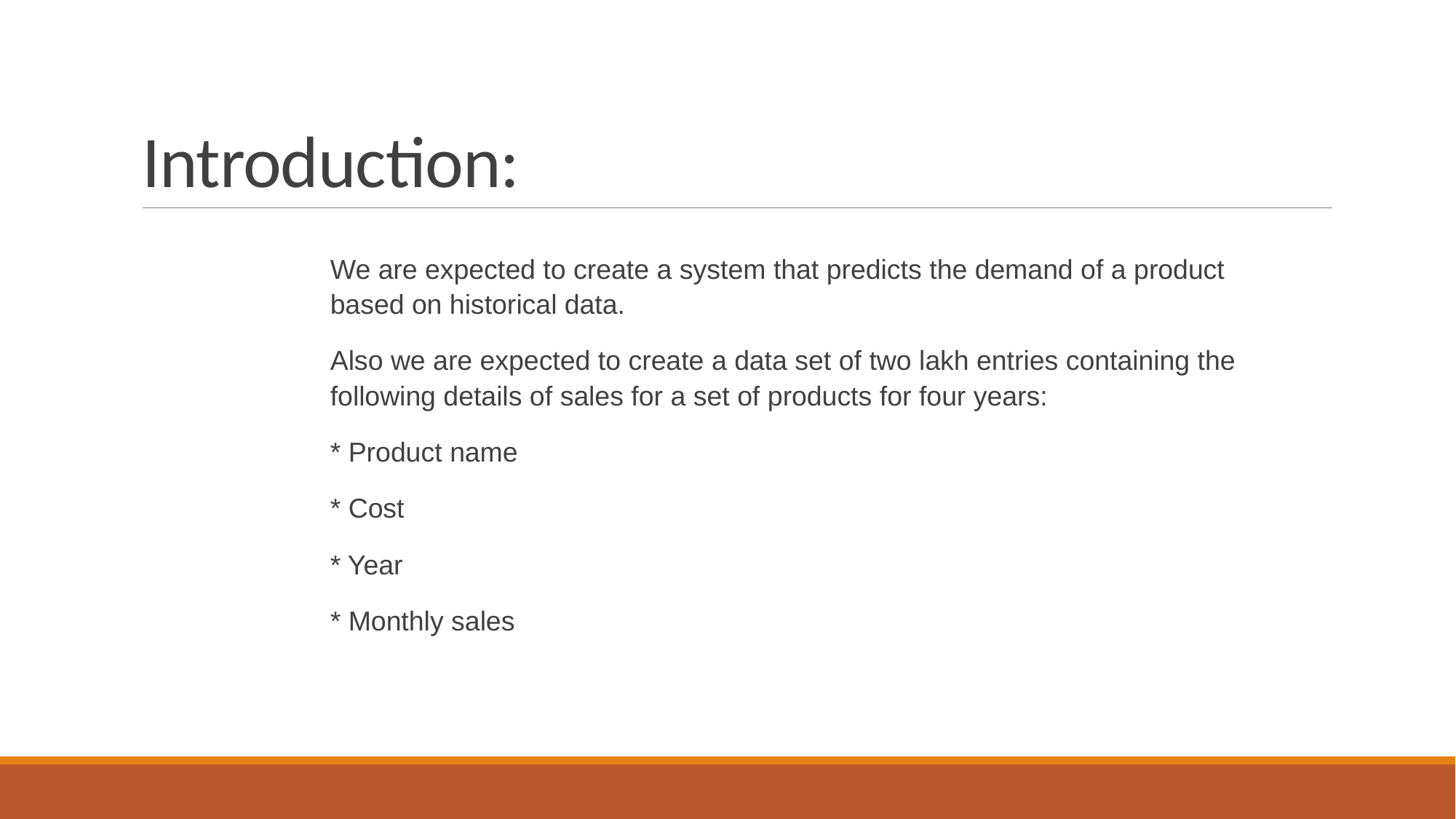

# Introduction:
We are expected to create a system that predicts the demand of a product based on historical data.
Also we are expected to create a data set of two lakh entries containing the following details of sales for a set of products for four years:
* Product name
* Cost
* Year
* Monthly sales